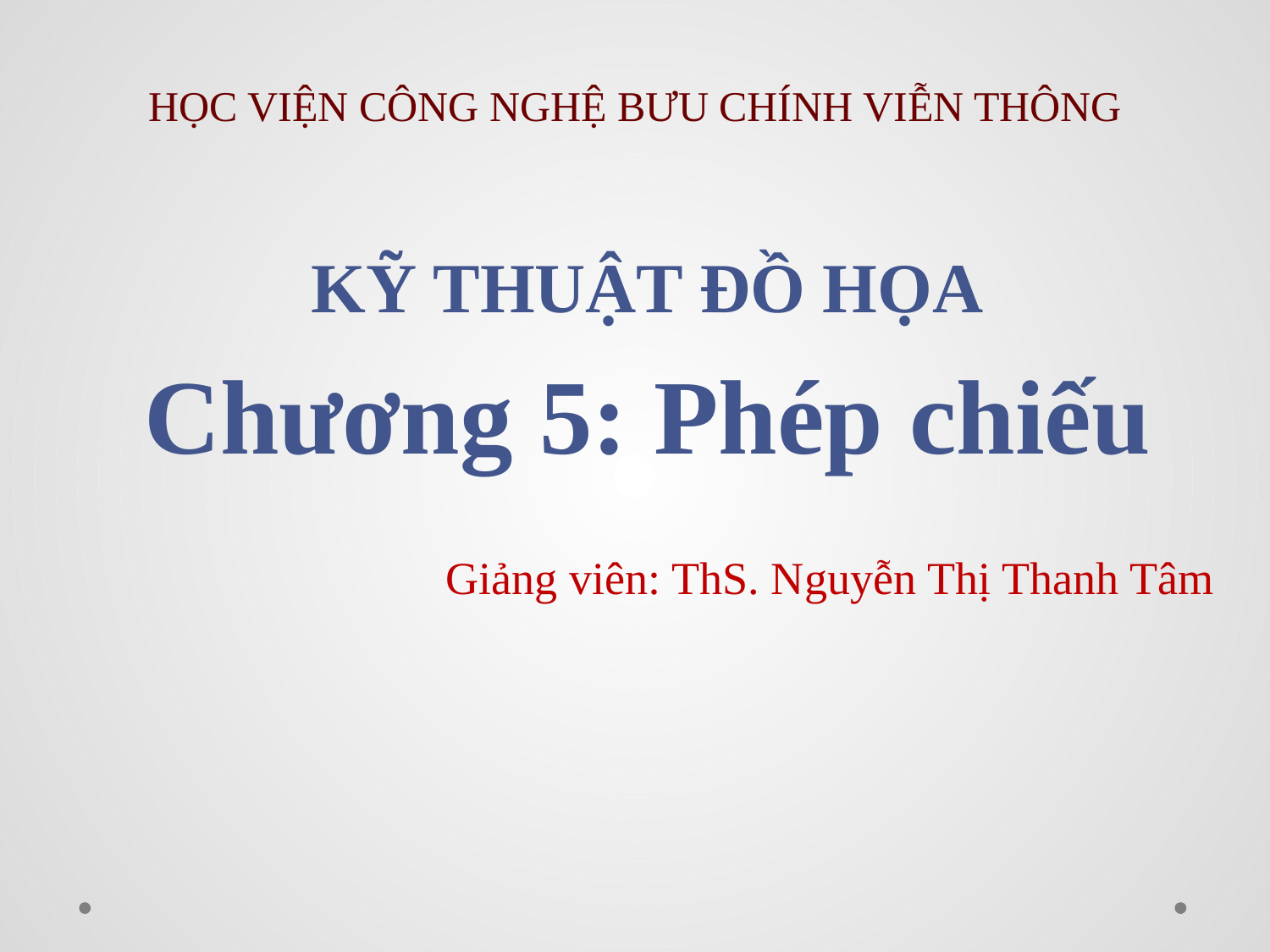

# HỌC VIỆN CÔNG NGHỆ BƯU CHÍNH VIỄN THÔNG
KỸ THUẬT ĐỒ HỌA
Chương 5: Phép chiếu

                                Giảng viên: ThS. Nguyễn Thị Thanh Tâm